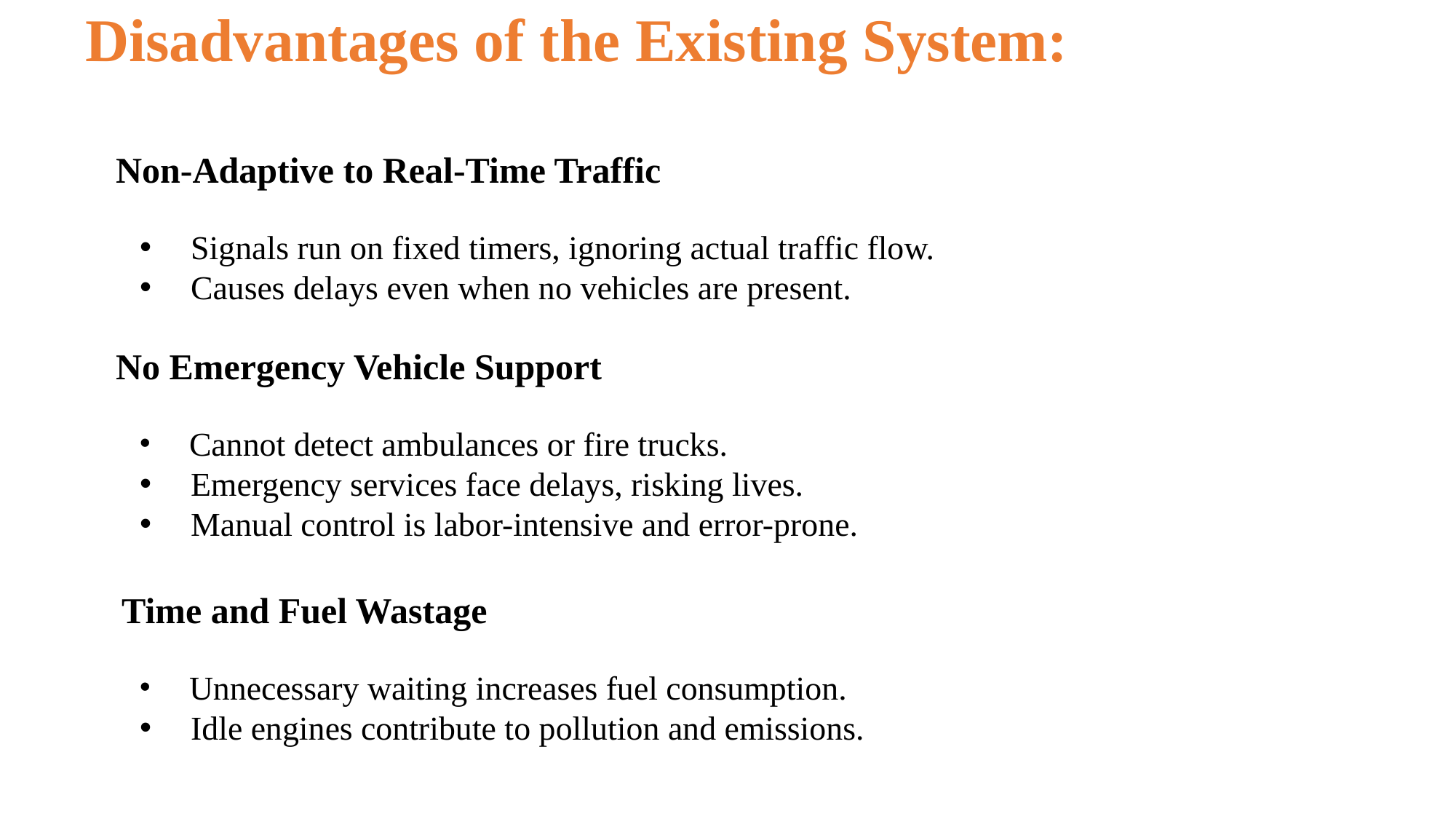

Disadvantages of the Existing System:

    Non-Adaptive to Real-Time Traffic

  Signals run on fixed timers, ignoring actual traffic flow.
  Causes delays even when no vehicles are present.

    No Emergency Vehicle Support

  Cannot detect ambulances or fire trucks.
  Emergency services face delays, risking lives.
  Manual control is labor-intensive and error-prone.

    Time and Fuel Wastage

  Unnecessary waiting increases fuel consumption.
  Idle engines contribute to pollution and emissions.